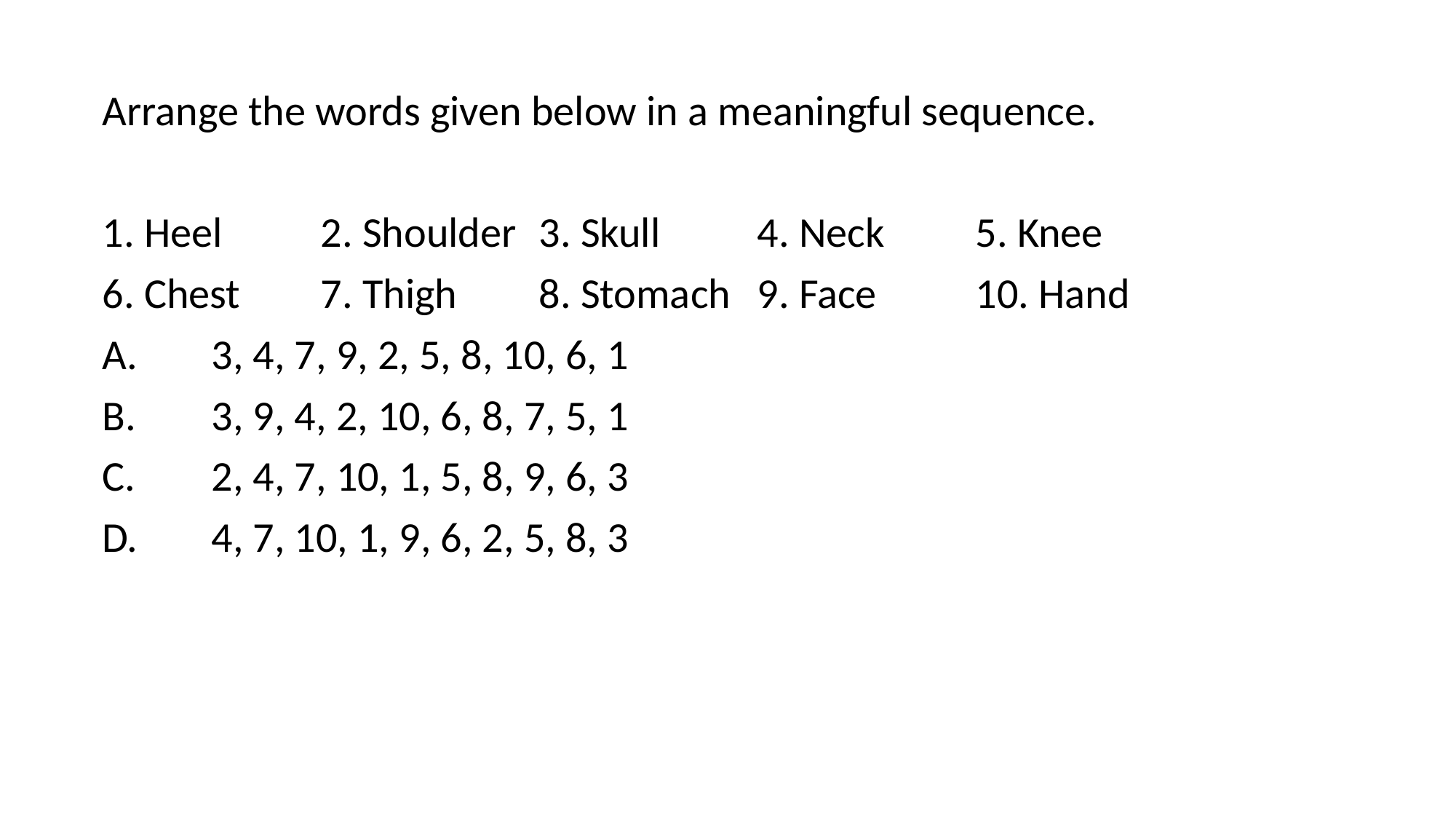

Arrange the words given below in a meaningful sequence.

1. Heel	2. Shoulder	3. Skull	4. Neck	5. Knee
6. Chest	7. Thigh	8. Stomach	9. Face	10. Hand
A.	3, 4, 7, 9, 2, 5, 8, 10, 6, 1
B.	3, 9, 4, 2, 10, 6, 8, 7, 5, 1
C.	2, 4, 7, 10, 1, 5, 8, 9, 6, 3
D.	4, 7, 10, 1, 9, 6, 2, 5, 8, 3